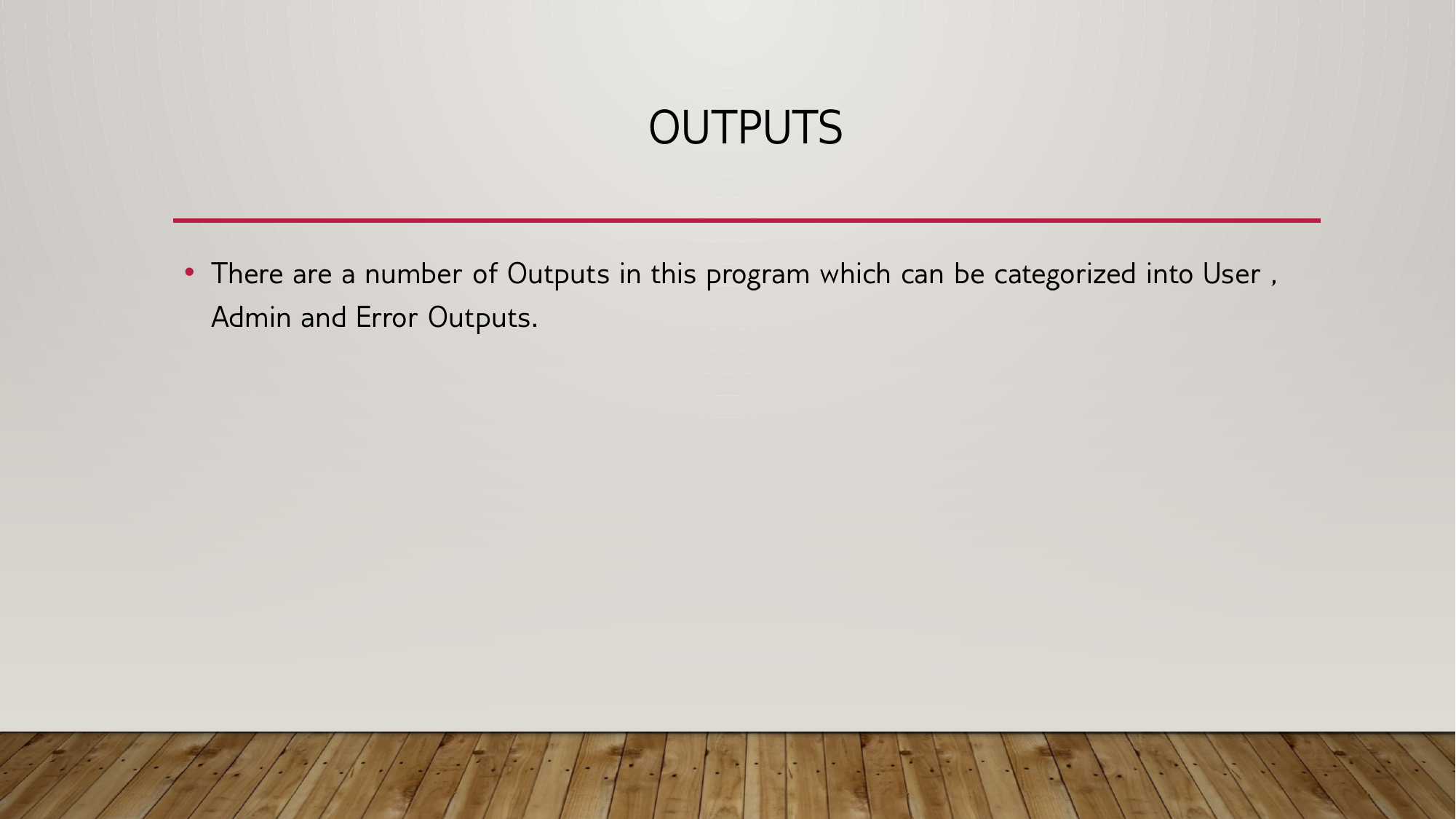

# outputs
There are a number of Outputs in this program which can be categorized into User ,  Admin and Error Outputs.